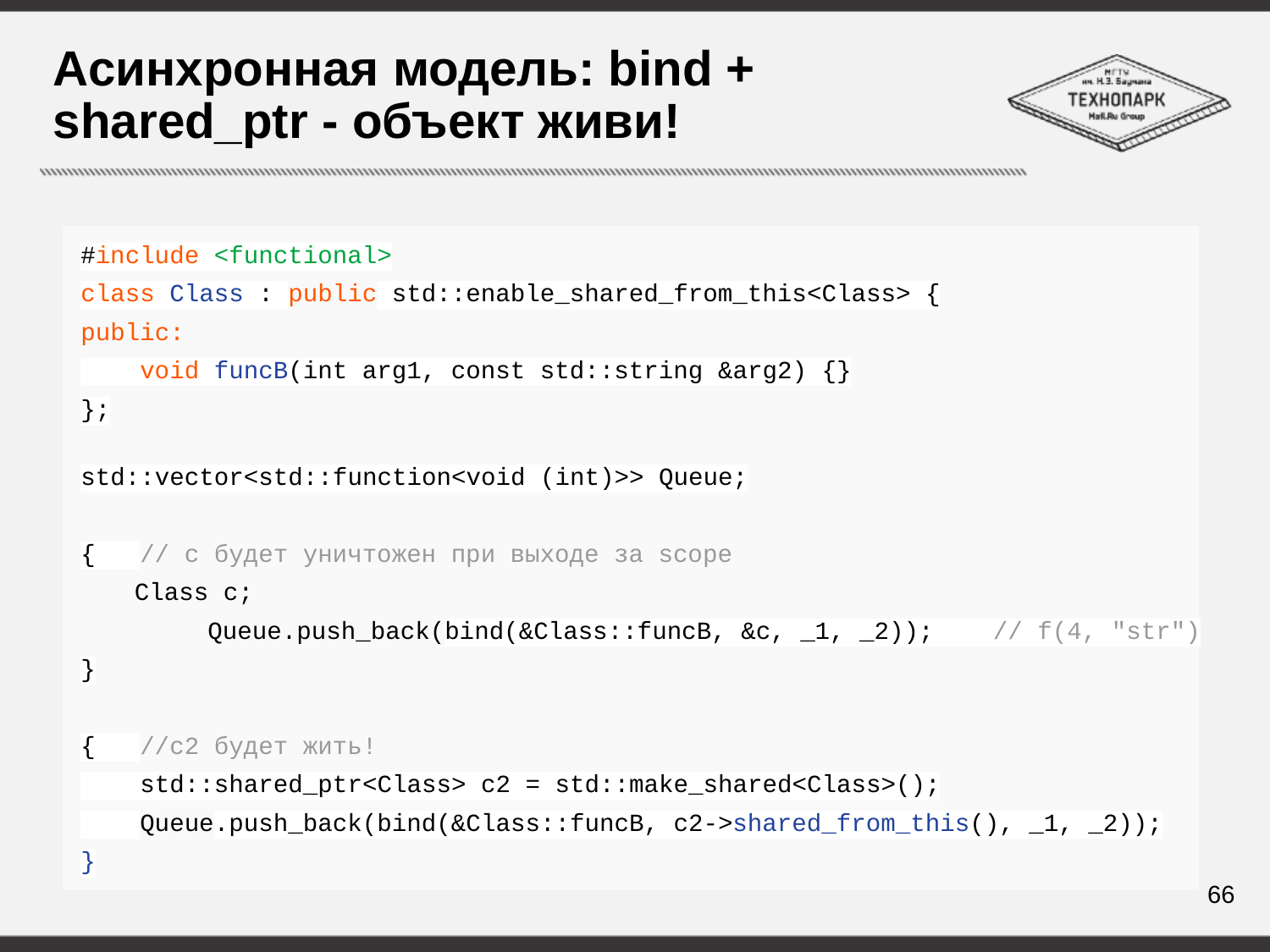

# Асинхронная модель: bind + shared_ptr - объект живи!
#include <functional>
class Class : public std::enable_shared_from_this<Class> {
public:
    void funcB(int arg1, const std::string &arg2) {}
};
std::vector<std::function<void (int)>> Queue;

{   // c будет уничтожен при выходе за scope
Class c;
	Queue.push_back(bind(&Class::funcB, &c, _1, _2));    // f(4, "str")
}

{   //с2 будет жить!
    std::shared_ptr<Class> c2 = std::make_shared<Class>();
    Queue.push_back(bind(&Class::funcB, c2->shared_from_this(), _1, _2));
}
66